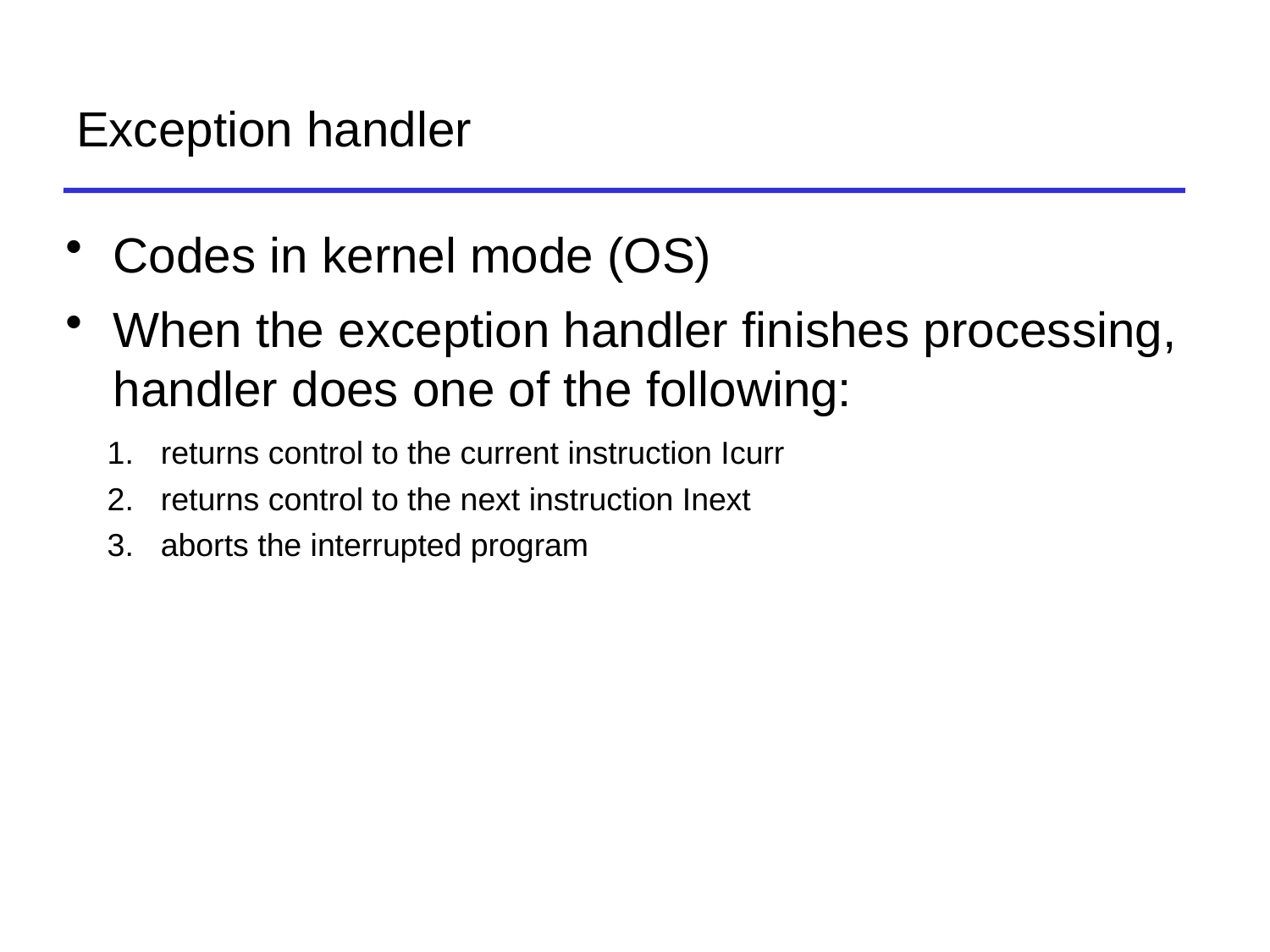

# Exception handler
Codes in kernel mode (OS)
When the exception handler finishes processing, handler does one of the following:
returns control to the current instruction Icurr
returns control to the next instruction Inext
aborts the interrupted program